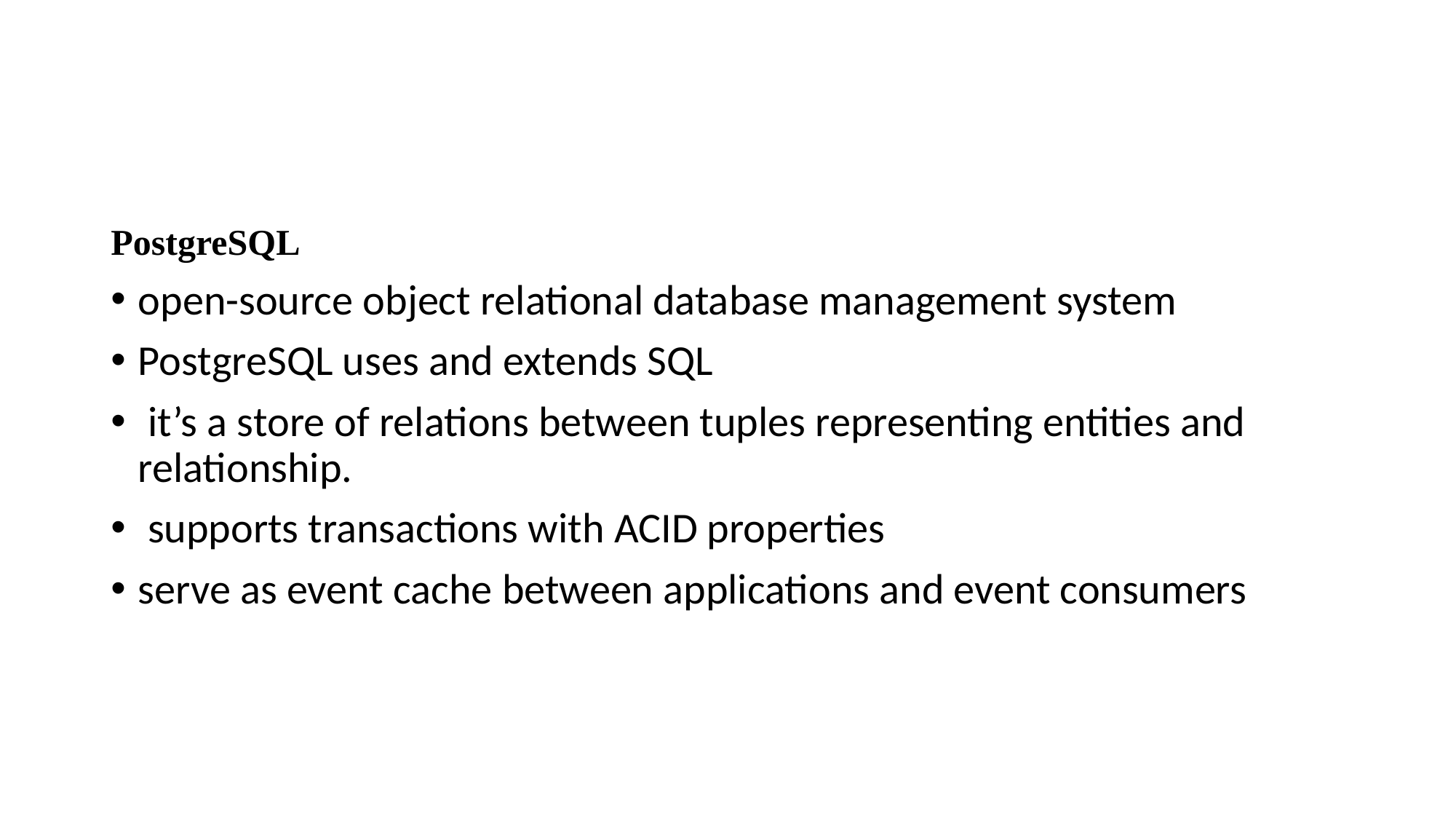

#
PostgreSQL
open-source object relational database management system
PostgreSQL uses and extends SQL
 it’s a store of relations between tuples representing entities and relationship.
 supports transactions with ACID properties
serve as event cache between applications and event consumers